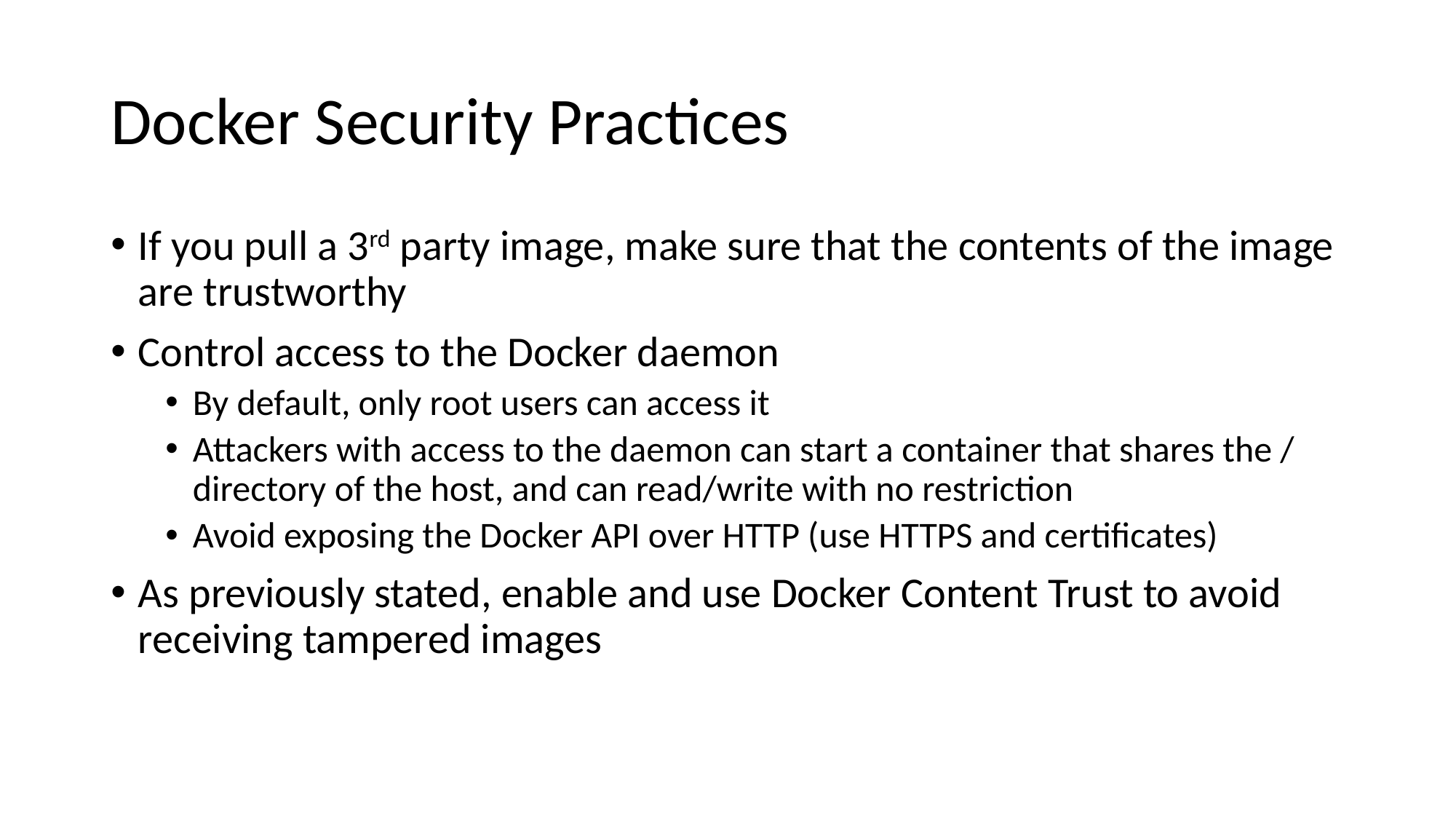

# Docker Security Practices
If you pull a 3rd party image, make sure that the contents of the image are trustworthy
Control access to the Docker daemon
By default, only root users can access it
Attackers with access to the daemon can start a container that shares the / directory of the host, and can read/write with no restriction
Avoid exposing the Docker API over HTTP (use HTTPS and certificates)
As previously stated, enable and use Docker Content Trust to avoid receiving tampered images